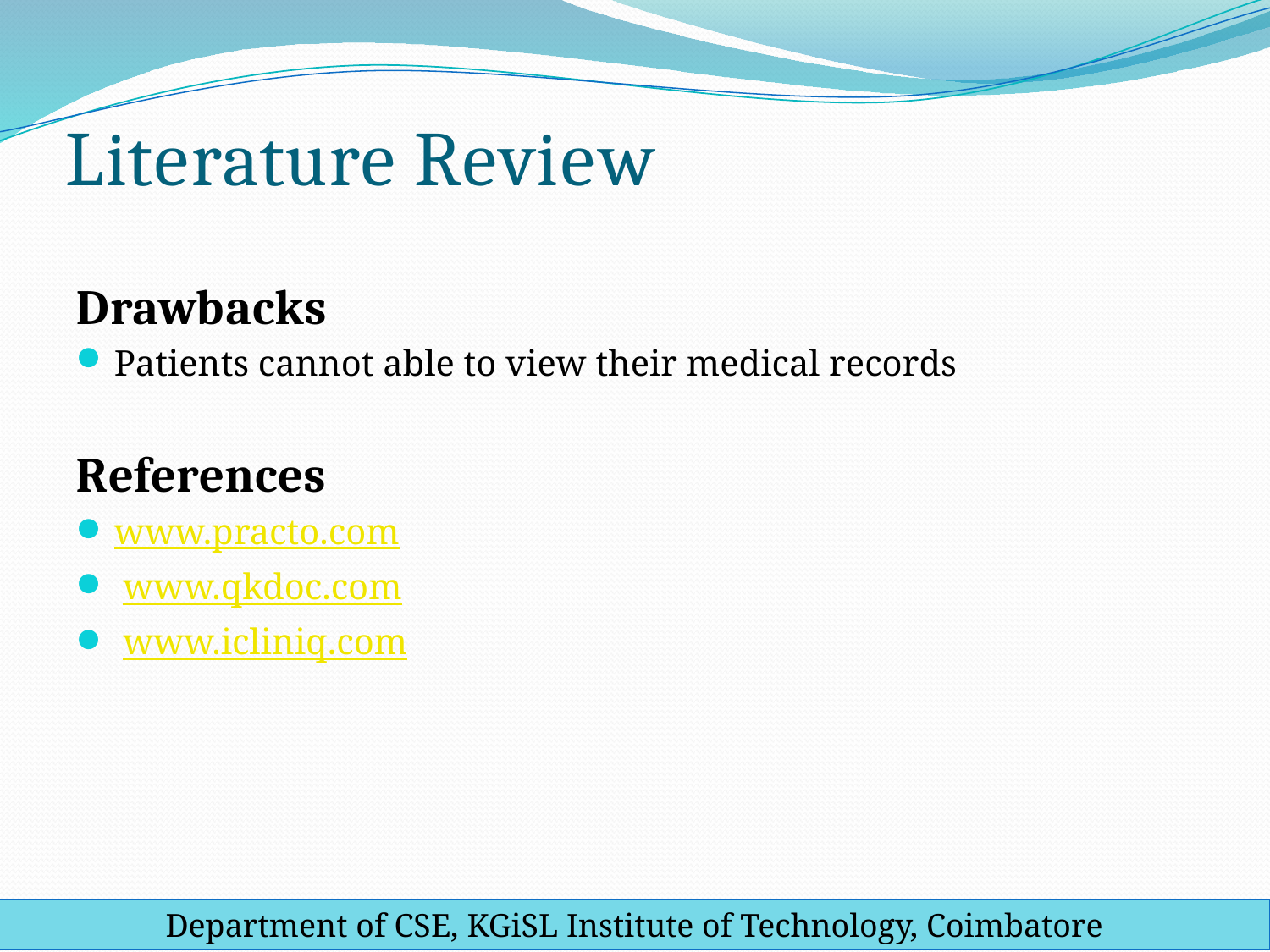

# Literature Review
Drawbacks
Patients cannot able to view their medical records

References
www.practo.com
 www.qkdoc.com
 www.icliniq.com

Department of CSE, KGiSL Institute of Technology, Coimbatore